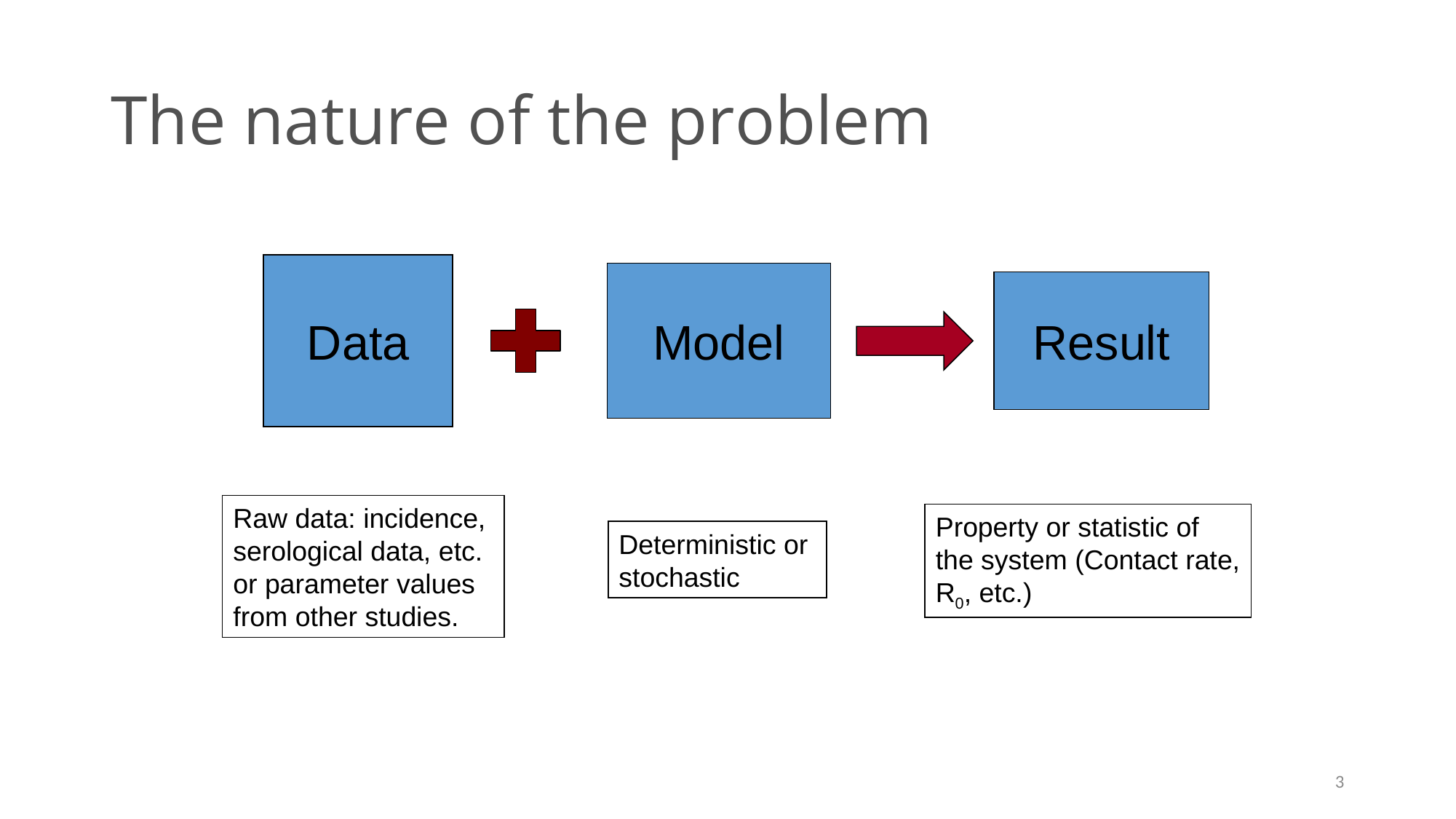

# The nature of the problem
Data
Model
Result

Raw data: incidence,
serological data, etc.
or parameter values
from other studies.
Property or statistic of
the system (Contact rate,
R0, etc.)
Deterministic or
stochastic
3